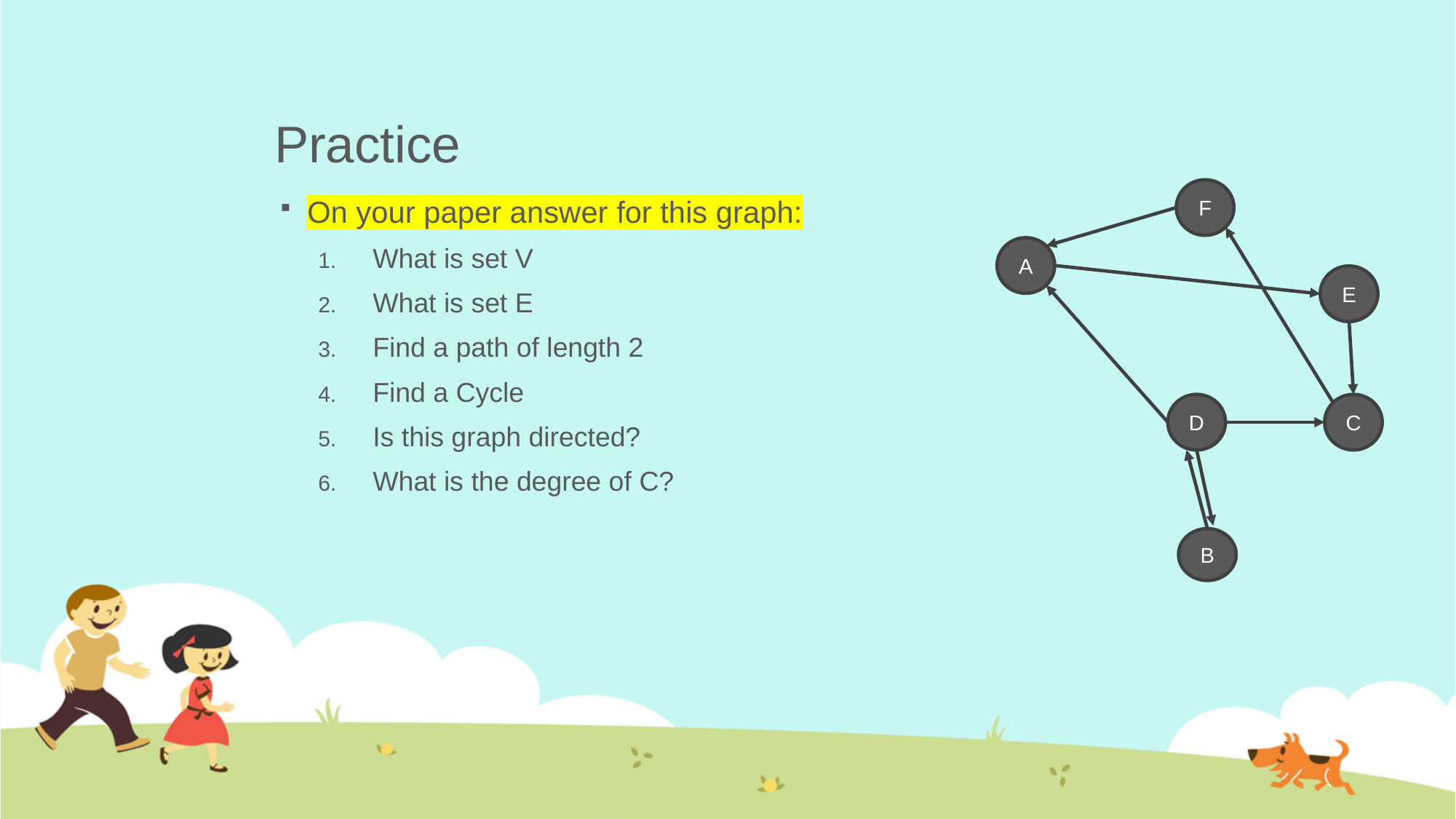

# Practice
F
A
E
D
C
B
On your paper answer for this graph:
What is set V
What is set E
Find a path of length 2
Find a Cycle
Is this graph directed?
What is the degree of C?